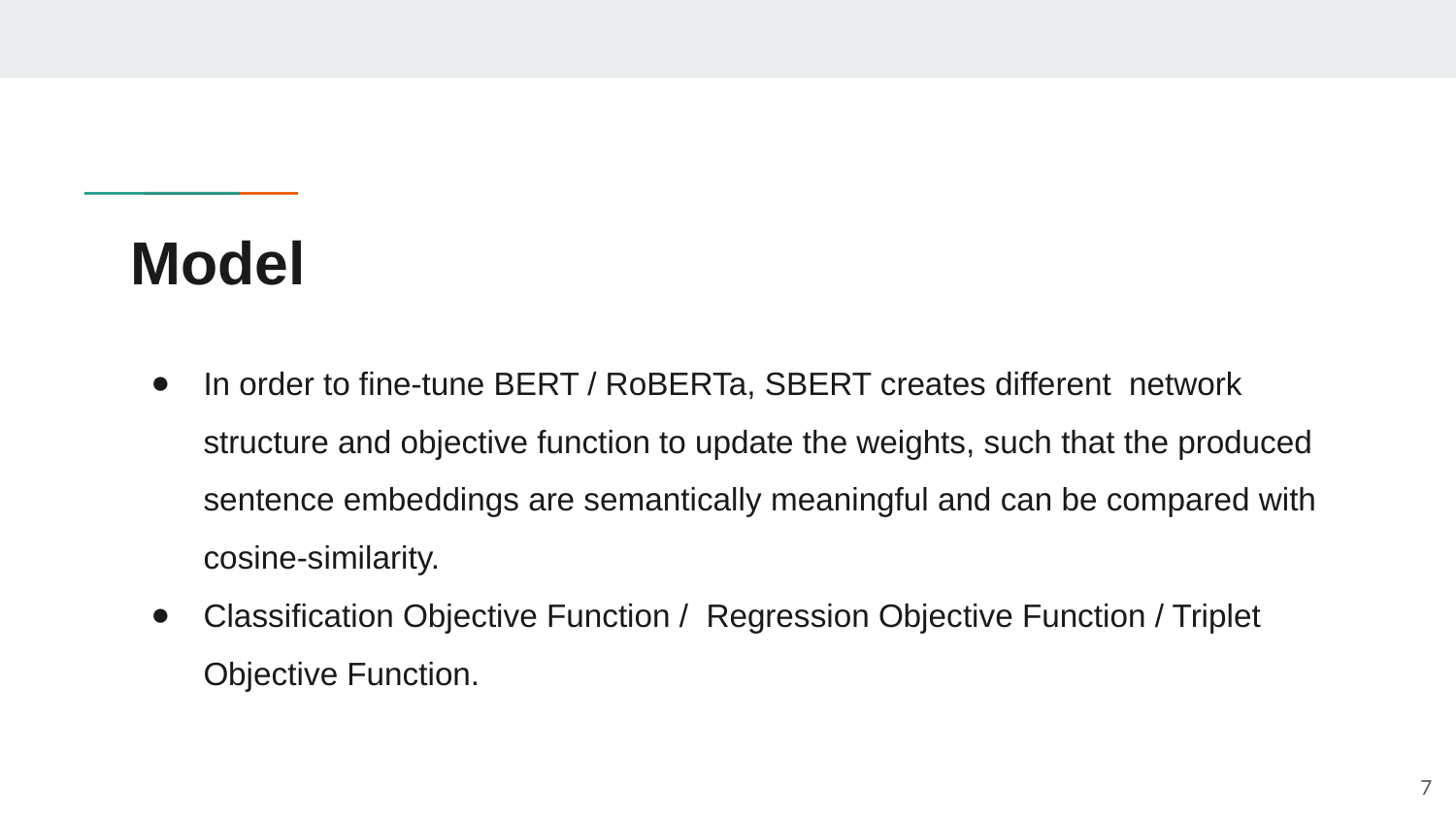

# Model
In order to fine-tune BERT / RoBERTa, SBERT creates different  network structure and objective function to update the weights, such that the produced sentence embeddings are semantically meaningful and can be compared with cosine-similarity.
Classification Objective Function /  Regression Objective Function / Triplet Objective Function.
7